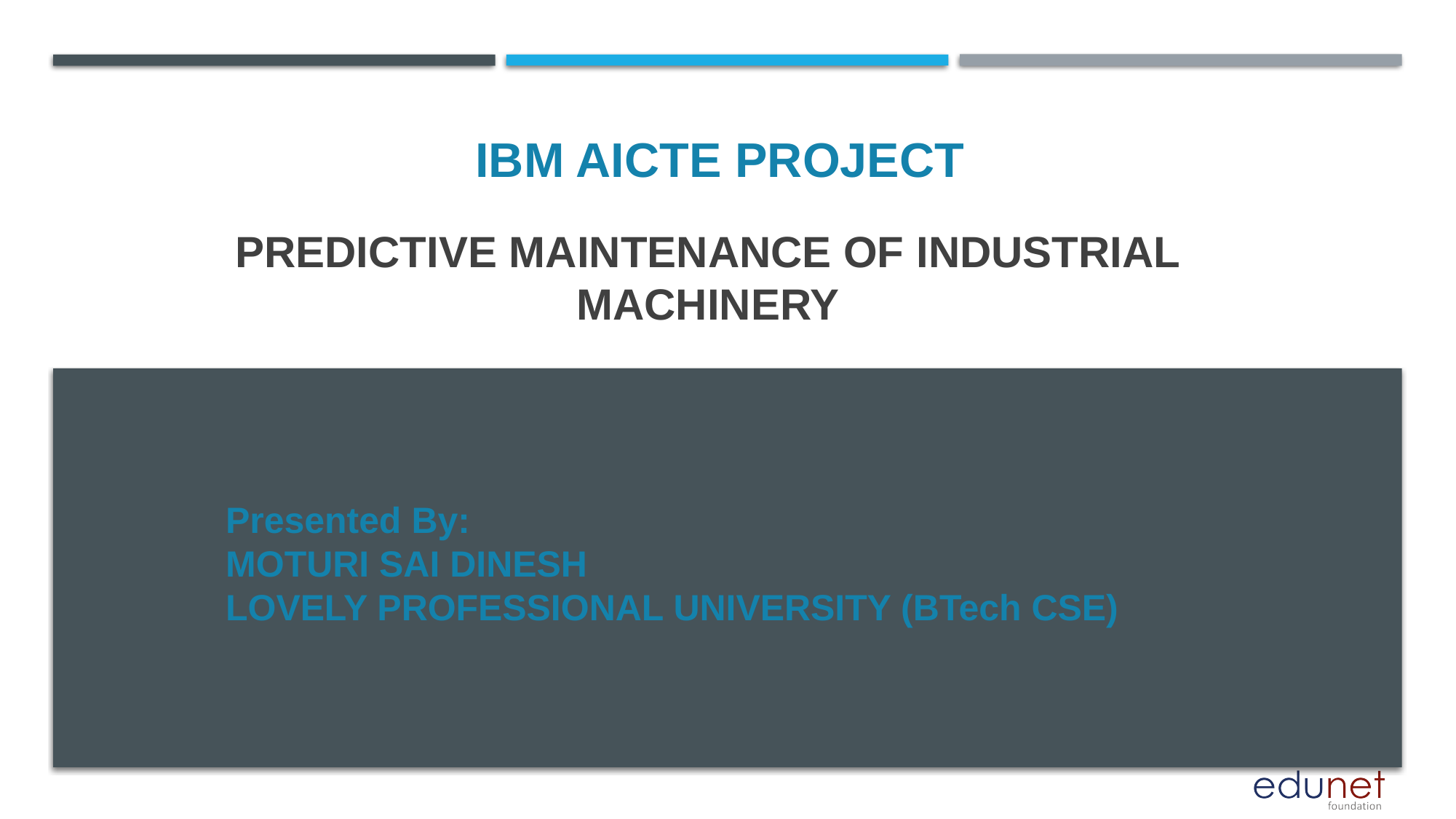

IBM AICTE PROJECT
# Predictive Maintenance of Industrial Machinery
Presented By:
MOTURI SAI DINESH
LOVELY PROFESSIONAL UNIVERSITY (BTech CSE)